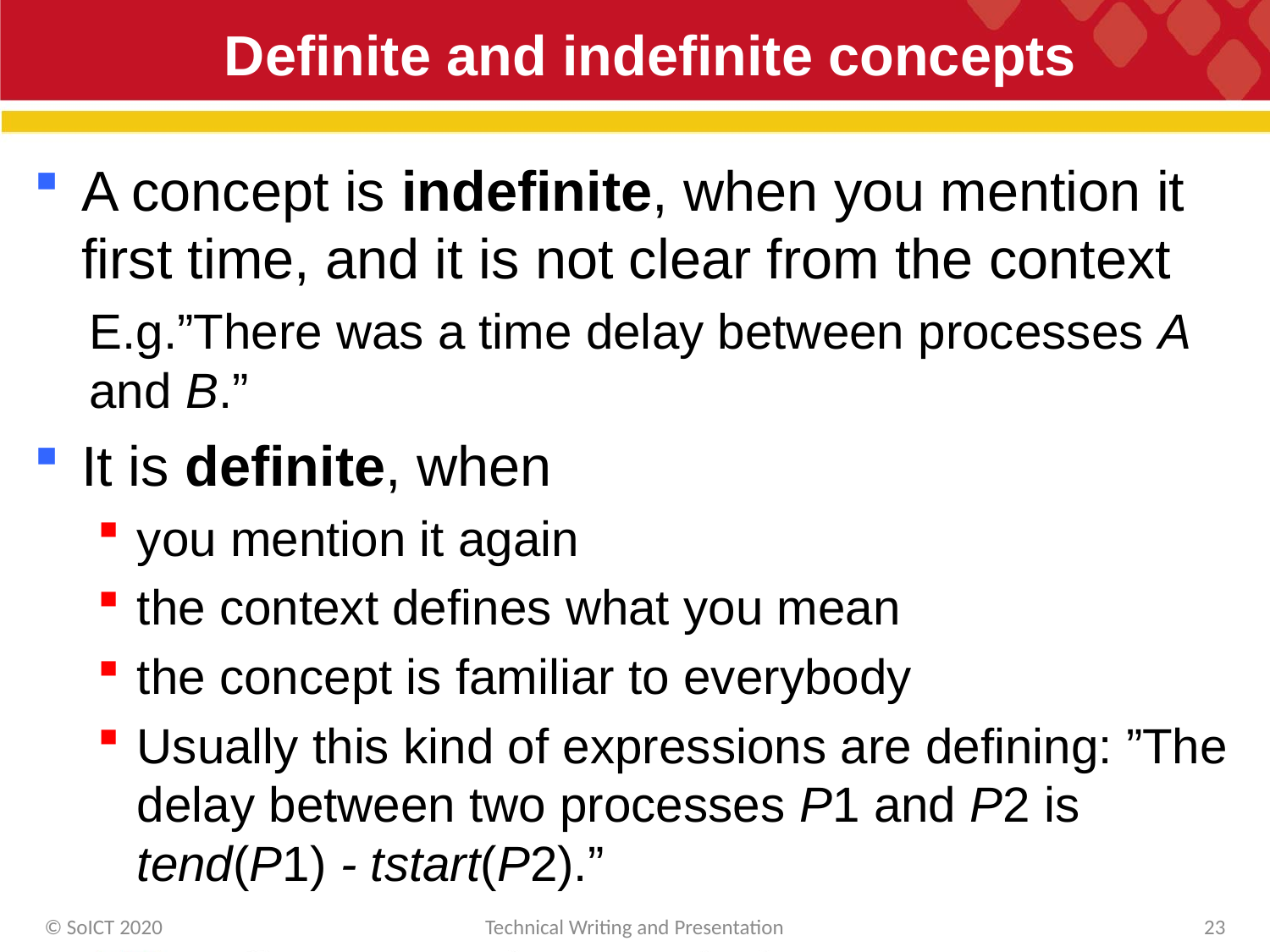

# Definite and indefinite concepts
A concept is indefinite, when you mention it first time, and it is not clear from the context
E.g.”There was a time delay between processes A and B.”
It is definite, when
you mention it again
the context defines what you mean
the concept is familiar to everybody
Usually this kind of expressions are defining: ”The delay between two processes P1 and P2 is tend(P1) - tstart(P2).”
© SoICT 2020
Technical Writing and Presentation
23